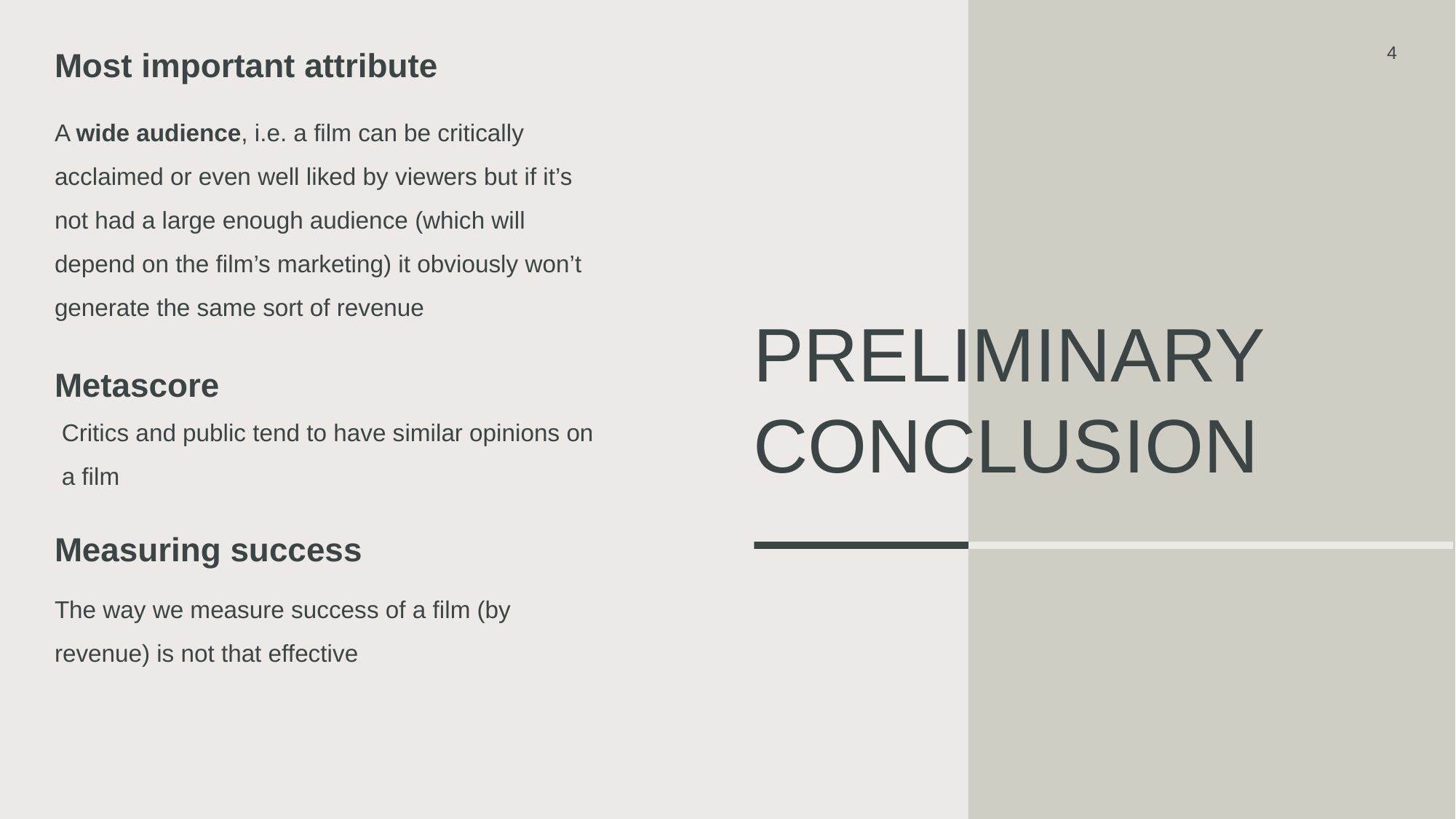

Most important attribute
4
A wide audience, i.e. a film can be critically acclaimed or even well liked by viewers but if it’s not had a large enough audience (which will depend on the film’s marketing) it obviously won’t generate the same sort of revenue
# Preliminary conclusion
Metascore
Critics and public tend to have similar opinions on a film
Measuring success
The way we measure success of a film (by revenue) is not that effective